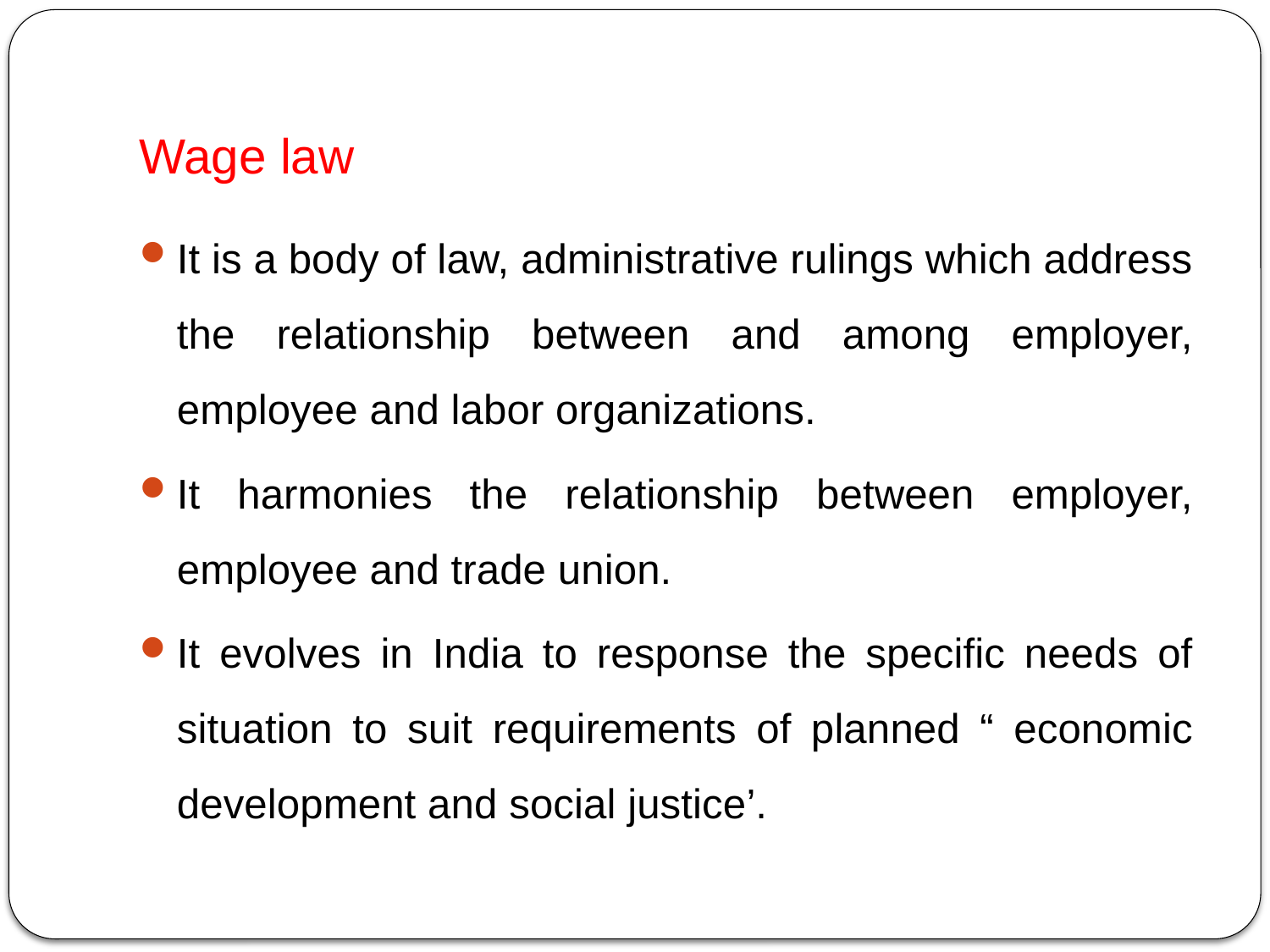

# Wage law
It is a body of law, administrative rulings which address the relationship between and among employer, employee and labor organizations.
It harmonies the relationship between employer, employee and trade union.
It evolves in India to response the specific needs of situation to suit requirements of planned “ economic development and social justice’.